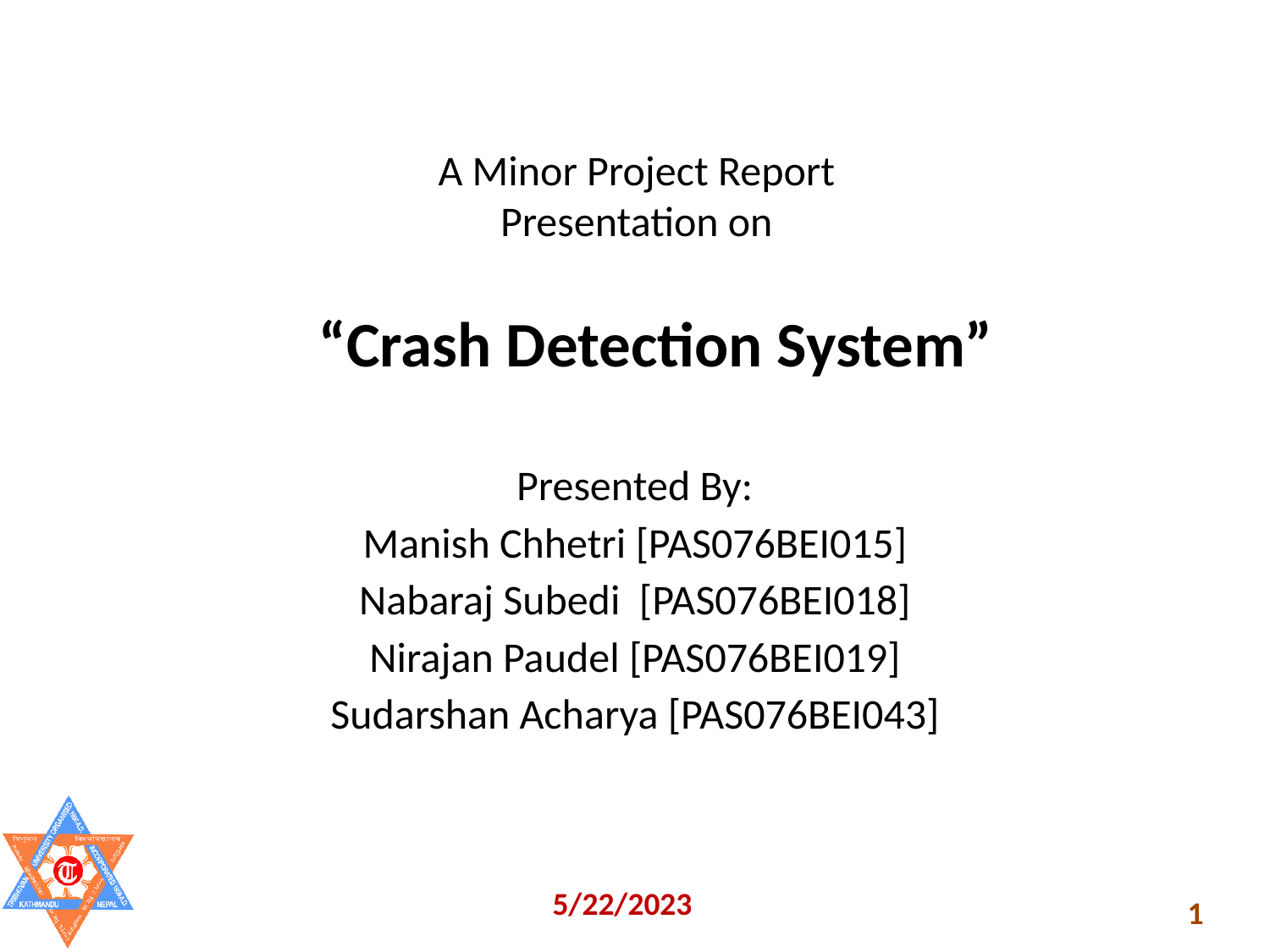

A Minor Project Report
Presentation on
# “Crash Detection System”
Presented By:
Manish Chhetri [PAS076BEI015]
Nabaraj Subedi  [PAS076BEI018]
Nirajan Paudel [PAS076BEI019]
Sudarshan Acharya [PAS076BEI043]

5/22/2023